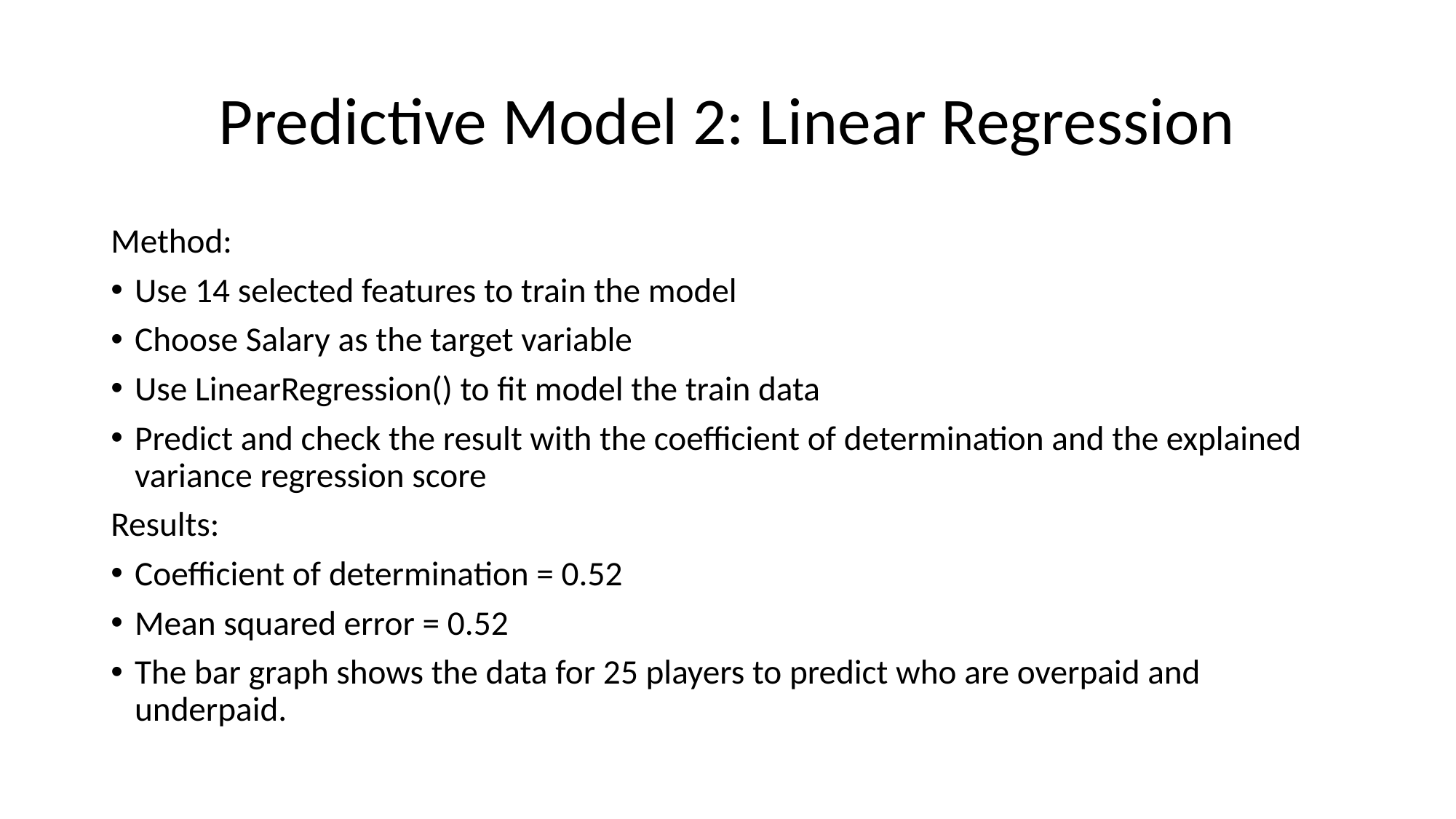

# Predictive Model 2: Linear Regression
Method:
Use 14 selected features to train the model
Choose Salary as the target variable
Use LinearRegression() to fit model the train data
Predict and check the result with the coefficient of determination and the explained variance regression score
Results:
Coefficient of determination = 0.52
Mean squared error = 0.52
The bar graph shows the data for 25 players to predict who are overpaid and underpaid.